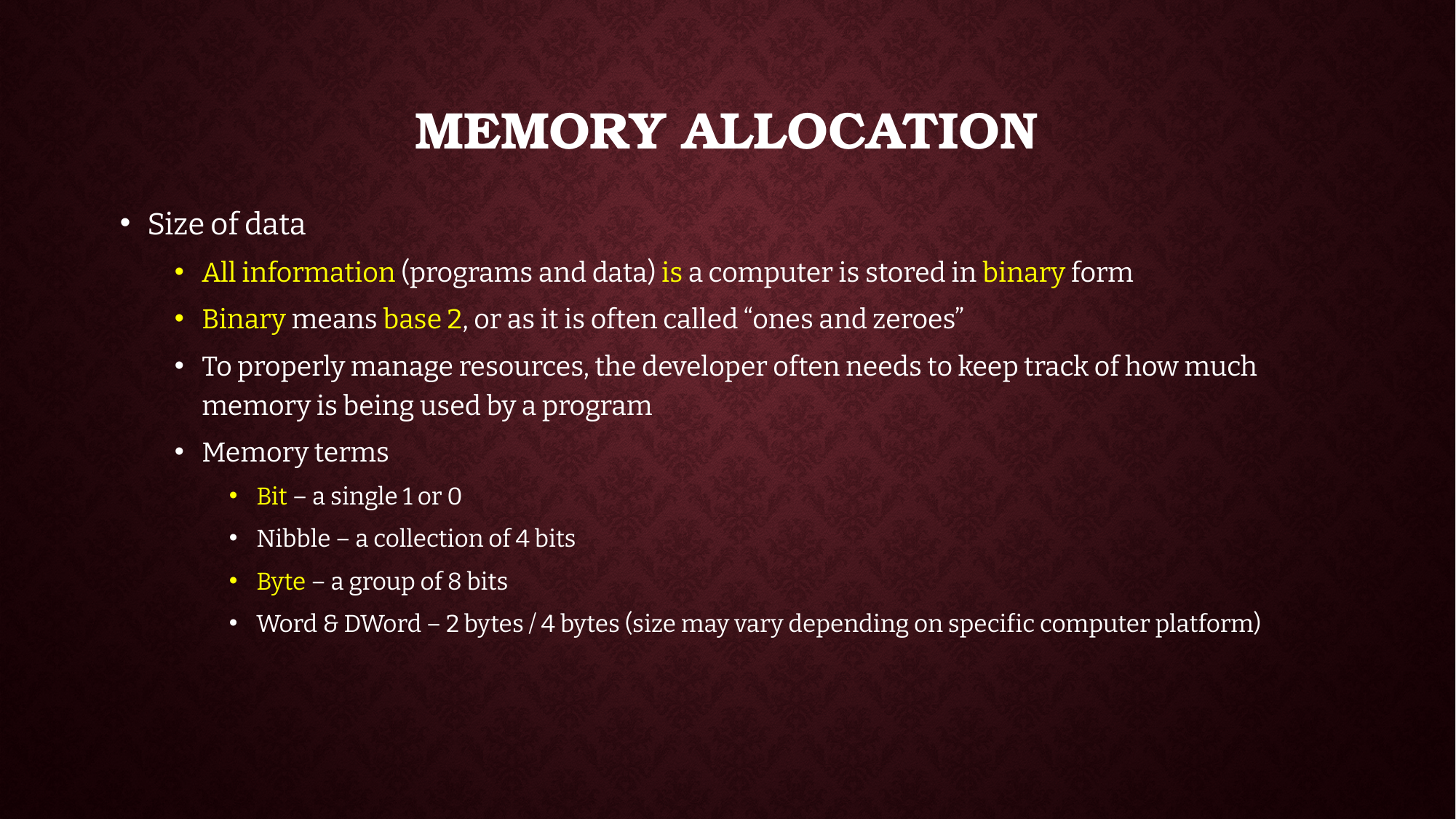

# Memory allocation
Size of data
All information (programs and data) is a computer is stored in binary form
Binary means base 2, or as it is often called “ones and zeroes”
To properly manage resources, the developer often needs to keep track of how much memory is being used by a program
Memory terms
Bit – a single 1 or 0
Nibble – a collection of 4 bits
Byte – a group of 8 bits
Word & DWord – 2 bytes / 4 bytes (size may vary depending on specific computer platform)